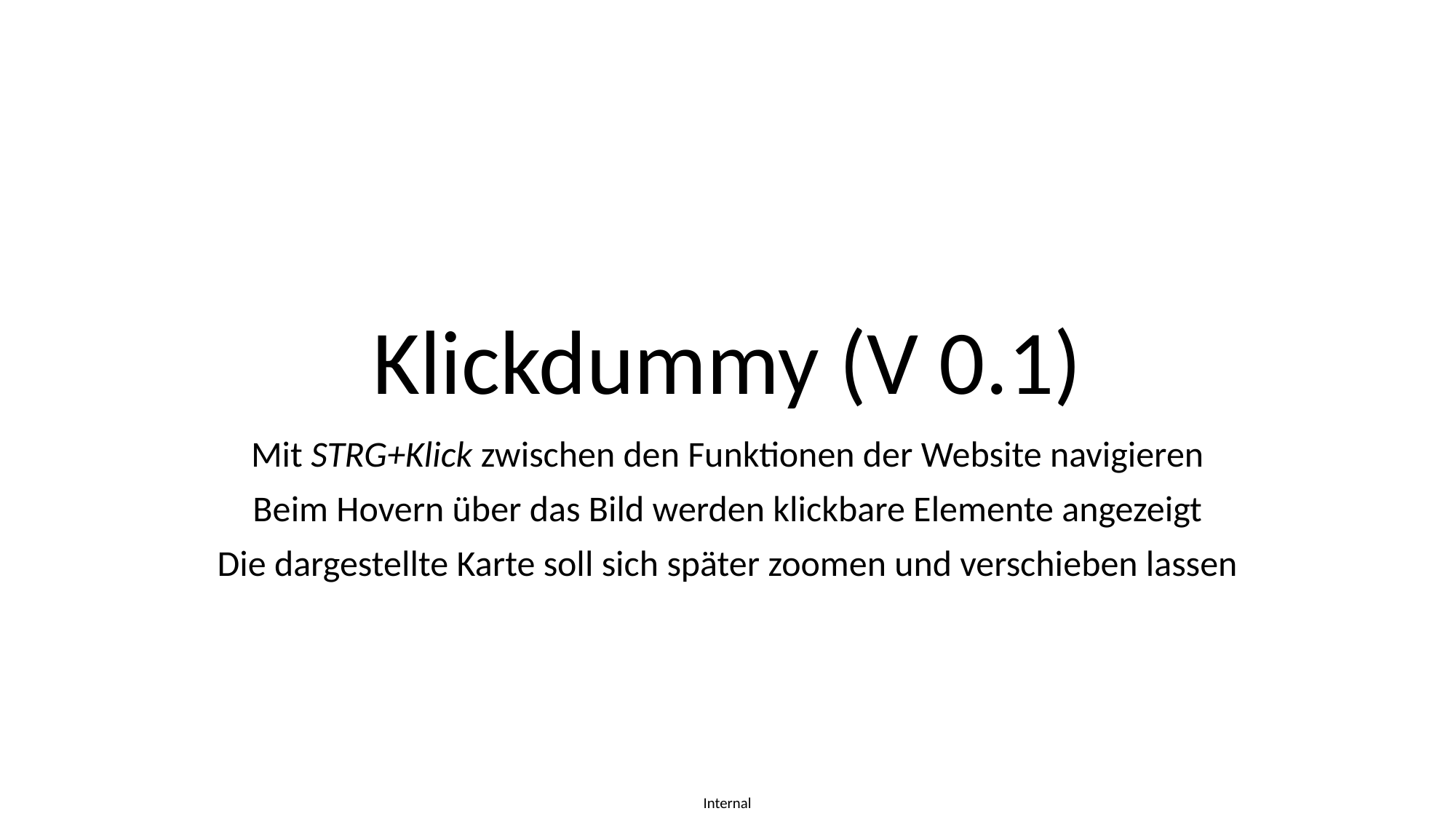

# Klickdummy (V 0.1)
Mit STRG+Klick zwischen den Funktionen der Website navigieren
Beim Hovern über das Bild werden klickbare Elemente angezeigt
Die dargestellte Karte soll sich später zoomen und verschieben lassen